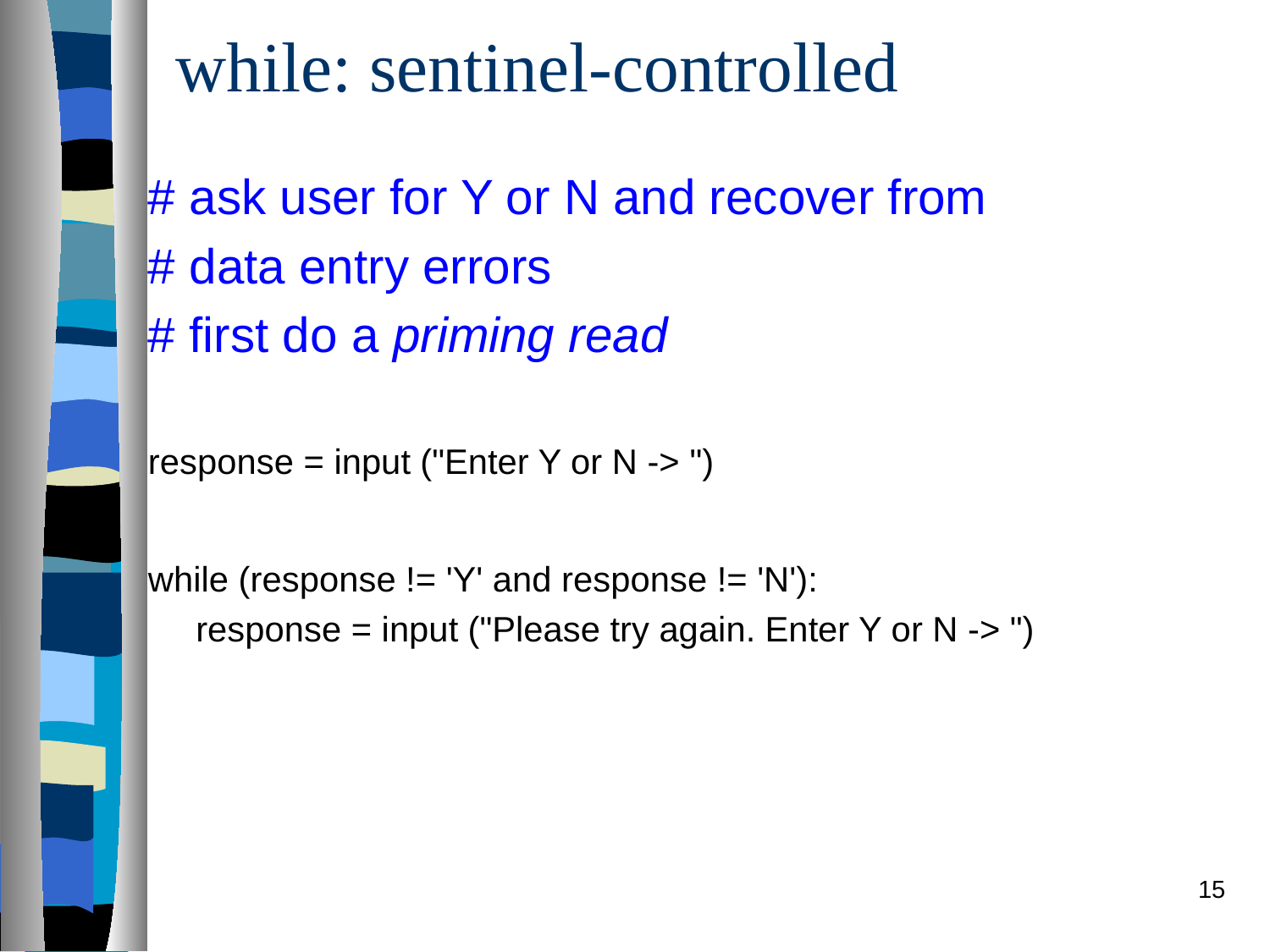

# while: sentinel-controlled
# ask user for Y or N and recover from
# data entry errors
# first do a priming read

response = input ("Enter Y or N -> ")

while (response != 'Y' and response != 'N'):
	response = input ("Please try again. Enter Y or N -> ")
15